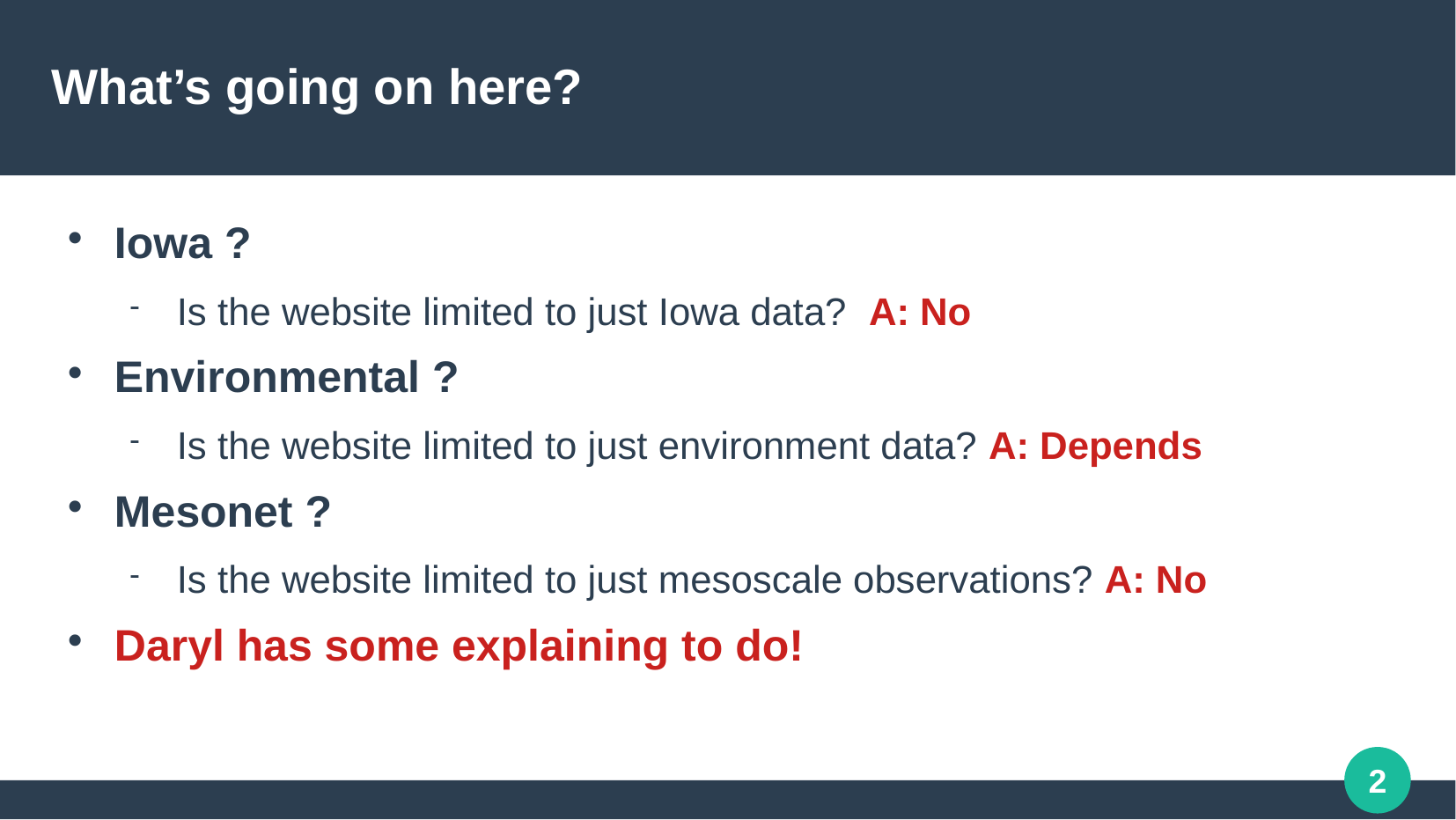

What’s going on here?
Iowa ?
Is the website limited to just Iowa data?  A: No
Environmental ?
Is the website limited to just environment data? A: Depends
Mesonet ?
Is the website limited to just mesoscale observations? A: No
Daryl has some explaining to do!